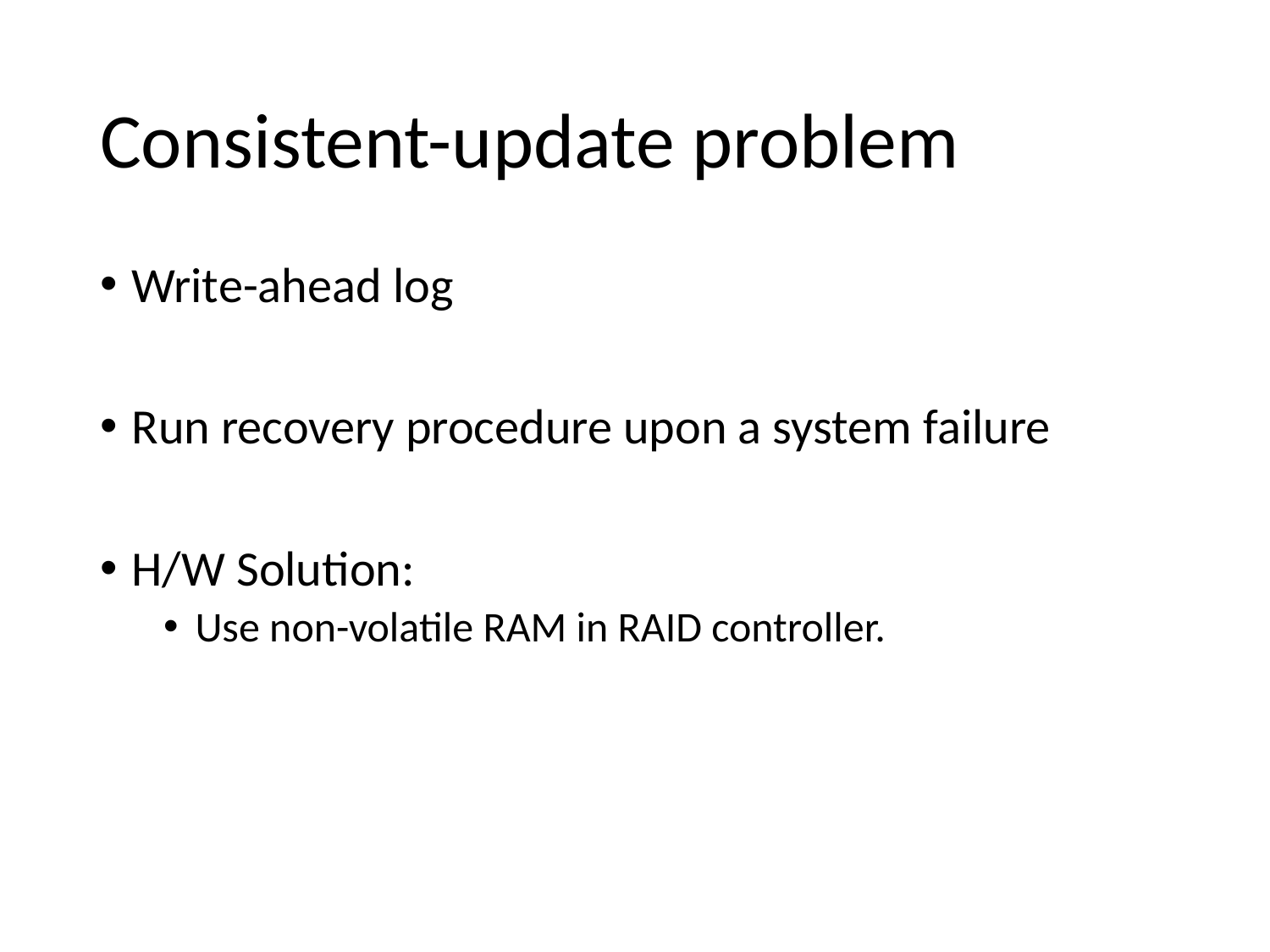

# Consistent-update problem
Write-ahead log

Run recovery procedure upon a system failure

H/W Solution:
Use non-volatile RAM in RAID controller.